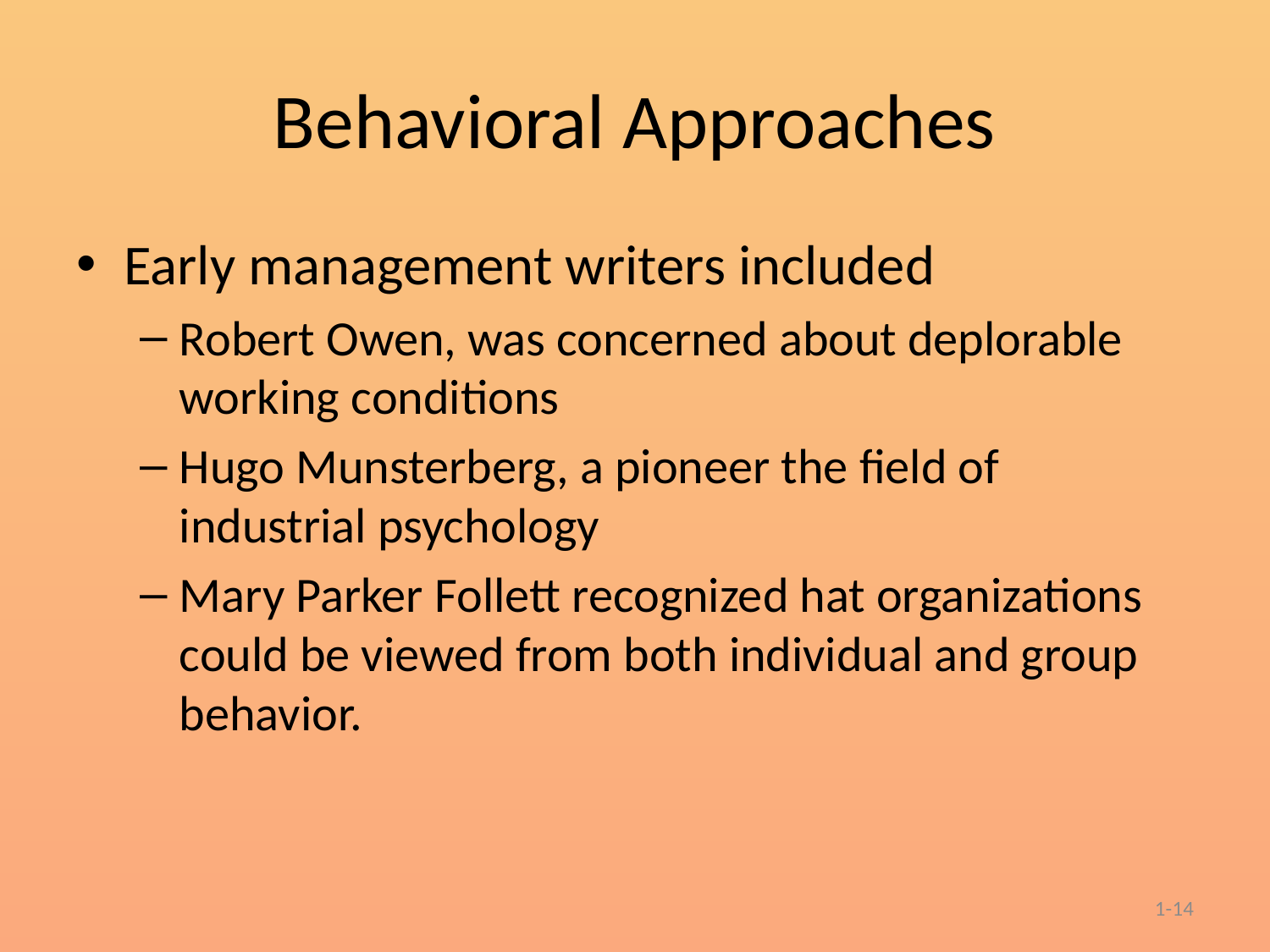

# Behavioral Approaches
Early management writers included
Robert Owen, was concerned about deplorable working conditions
Hugo Munsterberg, a pioneer the field of industrial psychology
Mary Parker Follett recognized hat organizations could be viewed from both individual and group behavior.
1-14